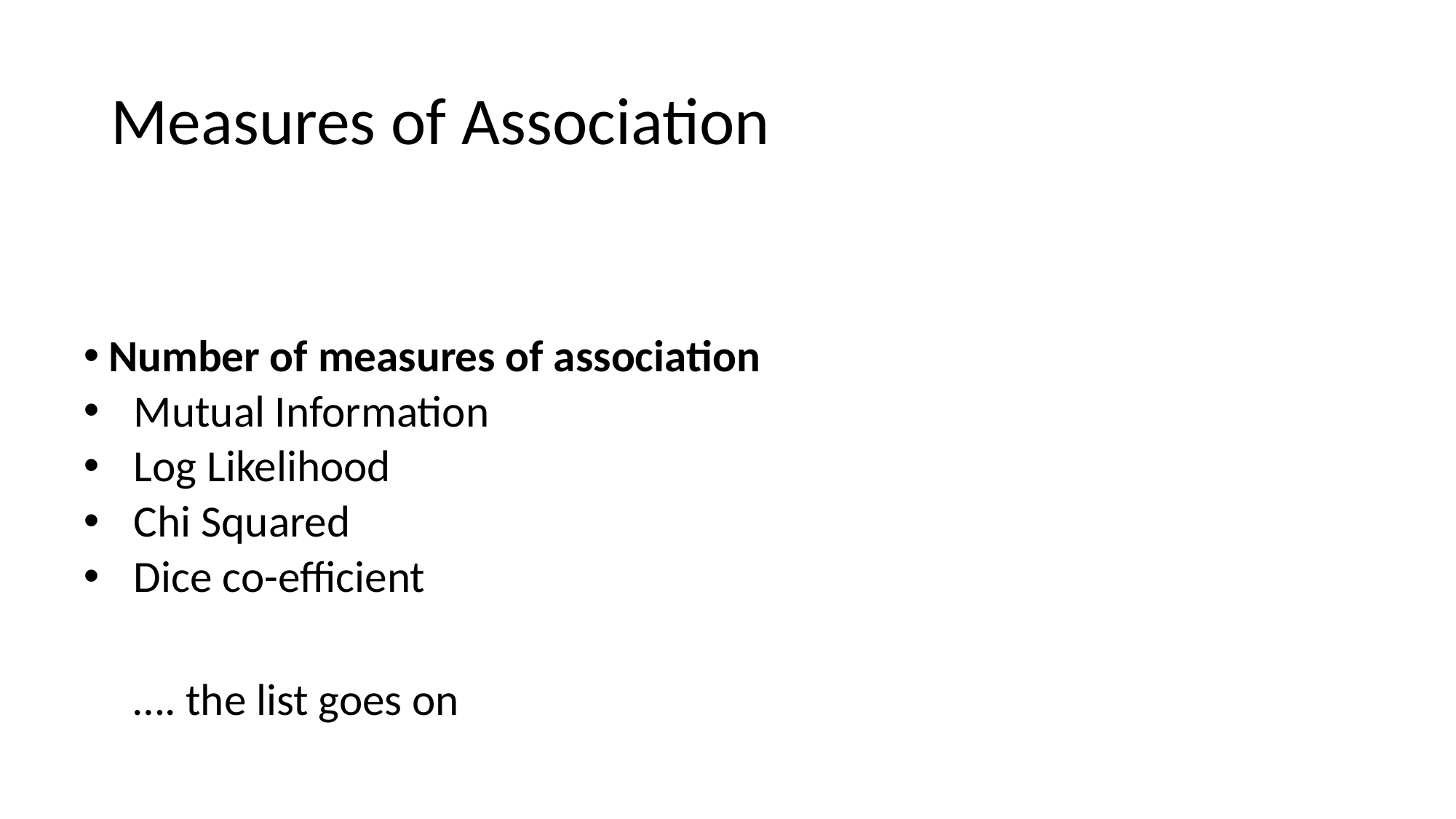

# Measures of Association
Number of measures of association
Mutual Information
Log Likelihood
Chi Squared
Dice co-efficient

	…. the list goes on